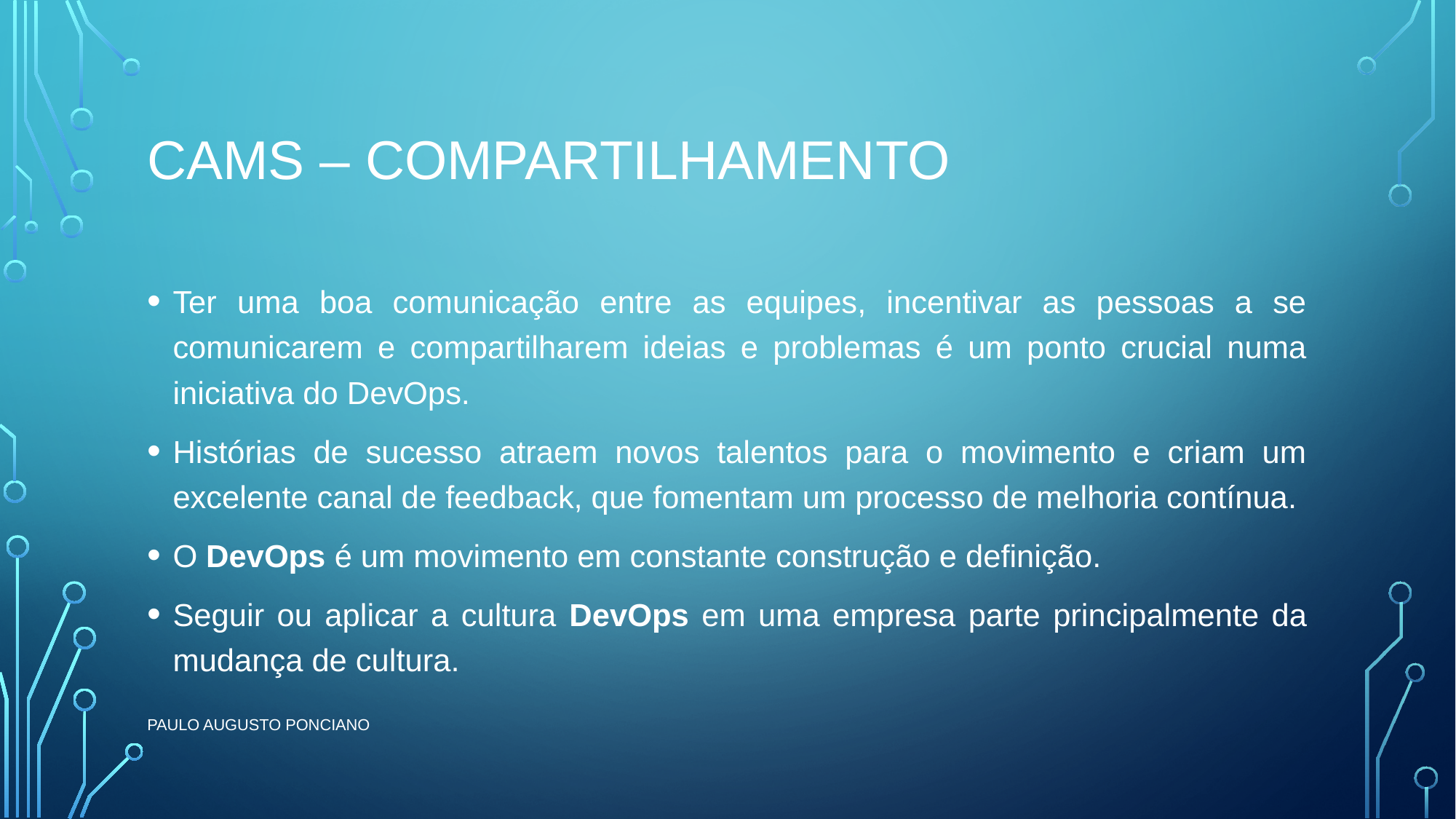

# cams – compartilhamento
Ter uma boa comunicação entre as equipes, incentivar as pessoas a se comunicarem e compartilharem ideias e problemas é um ponto crucial numa iniciativa do DevOps.
Histórias de sucesso atraem novos talentos para o movimento e criam um excelente canal de feedback, que fomentam um processo de melhoria contínua.
O DevOps é um movimento em constante construção e definição.
Seguir ou aplicar a cultura DevOps em uma empresa parte principalmente da mudança de cultura.
Paulo Augusto ponciano